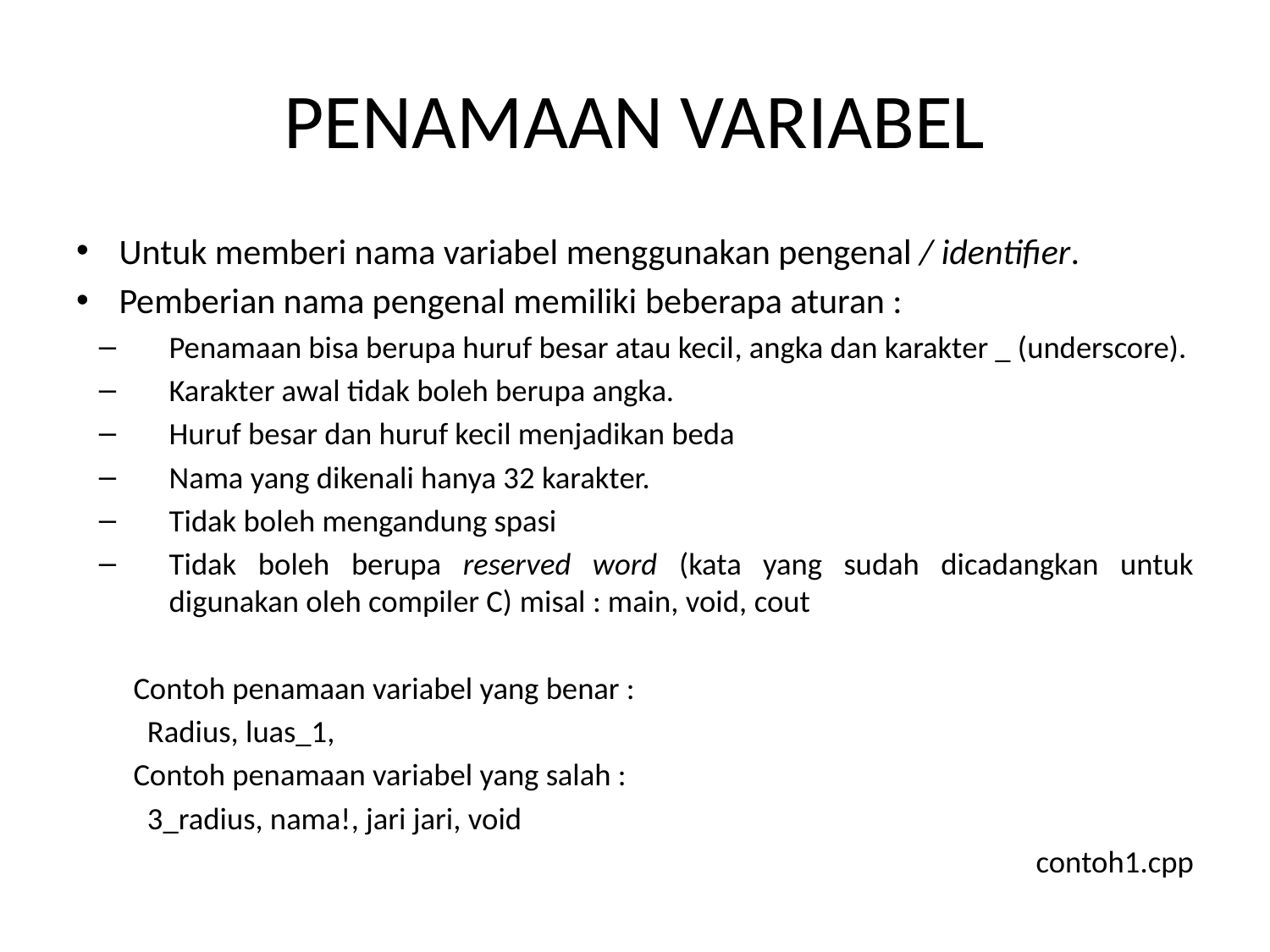

# PENAMAAN VARIABEL
Untuk memberi nama variabel menggunakan pengenal / identifier.
Pemberian nama pengenal memiliki beberapa aturan :
Penamaan bisa berupa huruf besar atau kecil, angka dan karakter _ (underscore).
Karakter awal tidak boleh berupa angka.
Huruf besar dan huruf kecil menjadikan beda
Nama yang dikenali hanya 32 karakter.
Tidak boleh mengandung spasi
Tidak boleh berupa reserved word (kata yang sudah dicadangkan untuk digunakan oleh compiler C) misal : main, void, cout

Contoh penamaan variabel yang benar :
  Radius, luas_1,
Contoh penamaan variabel yang salah :
  3_radius, nama!, jari jari, void
contoh1.cpp